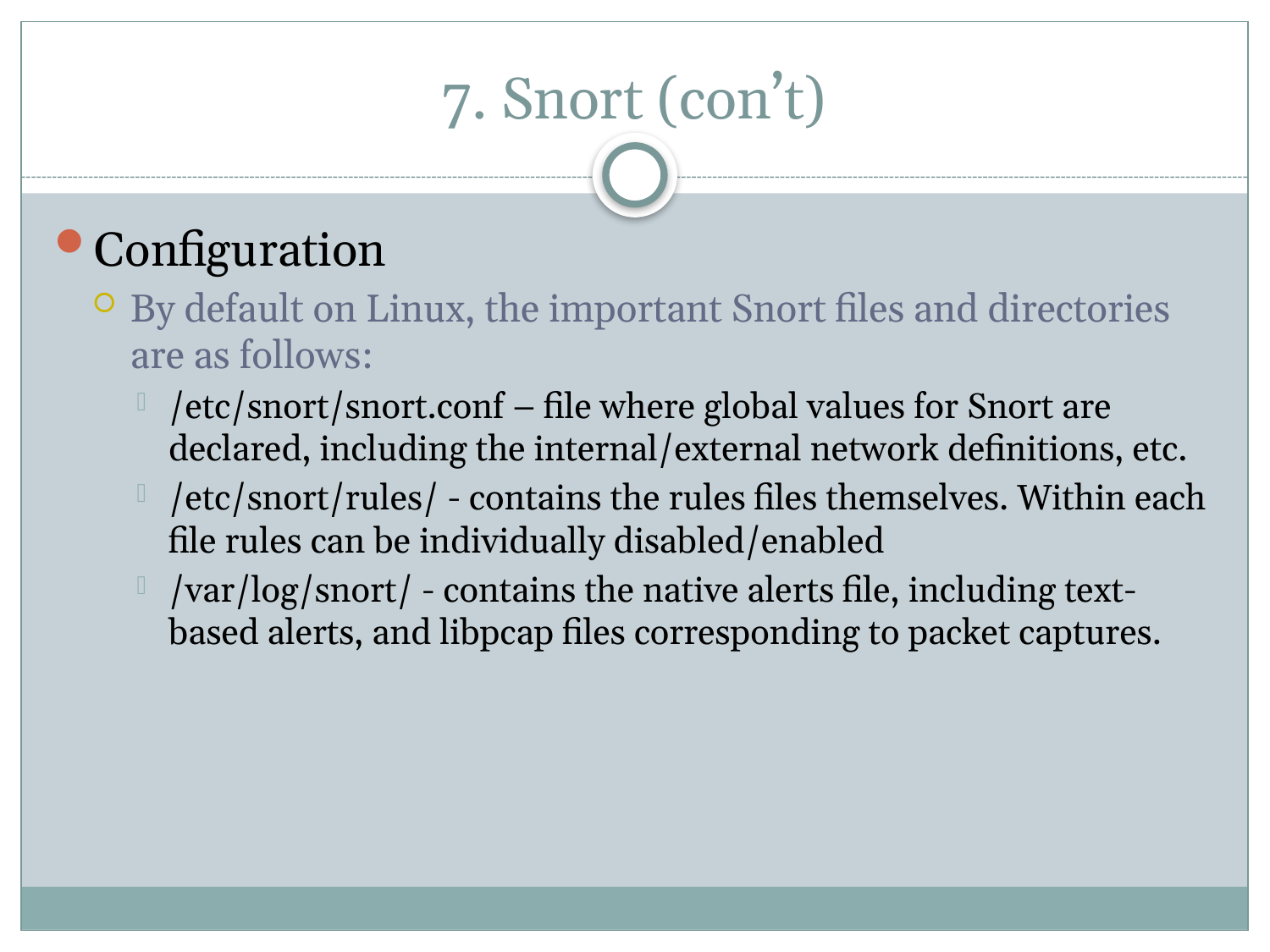

# 7. Snort (con’t)
Configuration
By default on Linux, the important Snort files and directories are as follows:
/etc/snort/snort.conf – file where global values for Snort are declared, including the internal/external network definitions, etc.
/etc/snort/rules/ - contains the rules files themselves. Within each file rules can be individually disabled/enabled
/var/log/snort/ - contains the native alerts file, including text-based alerts, and libpcap files corresponding to packet captures.